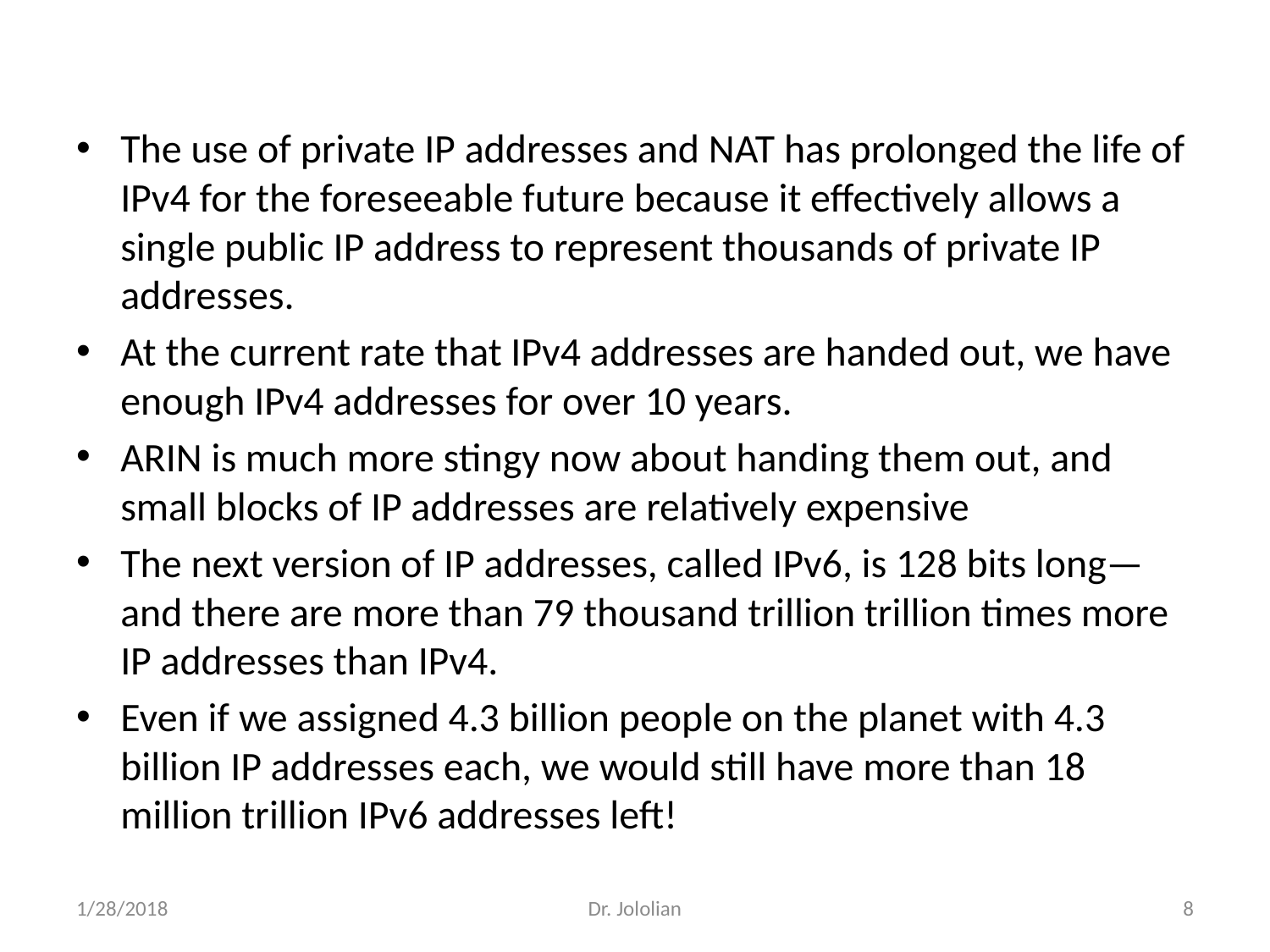

The use of private IP addresses and NAT has prolonged the life of IPv4 for the foreseeable future because it effectively allows a single public IP address to represent thousands of private IP addresses.
At the current rate that IPv4 addresses are handed out, we have enough IPv4 addresses for over 10 years.
ARIN is much more stingy now about handing them out, and small blocks of IP addresses are relatively expensive
The next version of IP addresses, called IPv6, is 128 bits long—and there are more than 79 thousand trillion trillion times more IP addresses than IPv4.
Even if we assigned 4.3 billion people on the planet with 4.3 billion IP addresses each, we would still have more than 18 million trillion IPv6 addresses left!
1/28/2018
Dr. Jololian
8